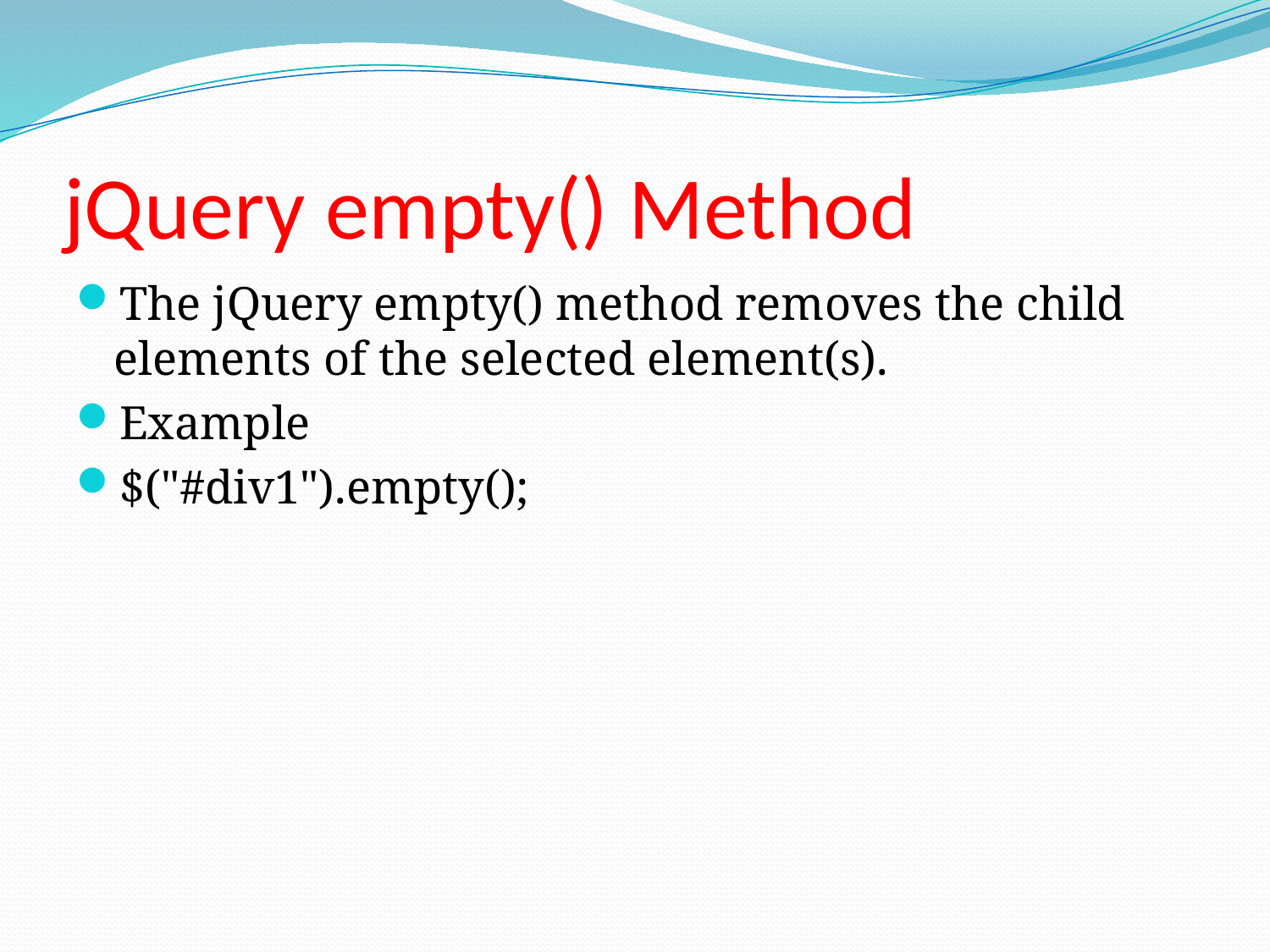

# jQuery empty() Method
The jQuery empty() method removes the child elements of the selected element(s).
Example
$("#div1").empty();